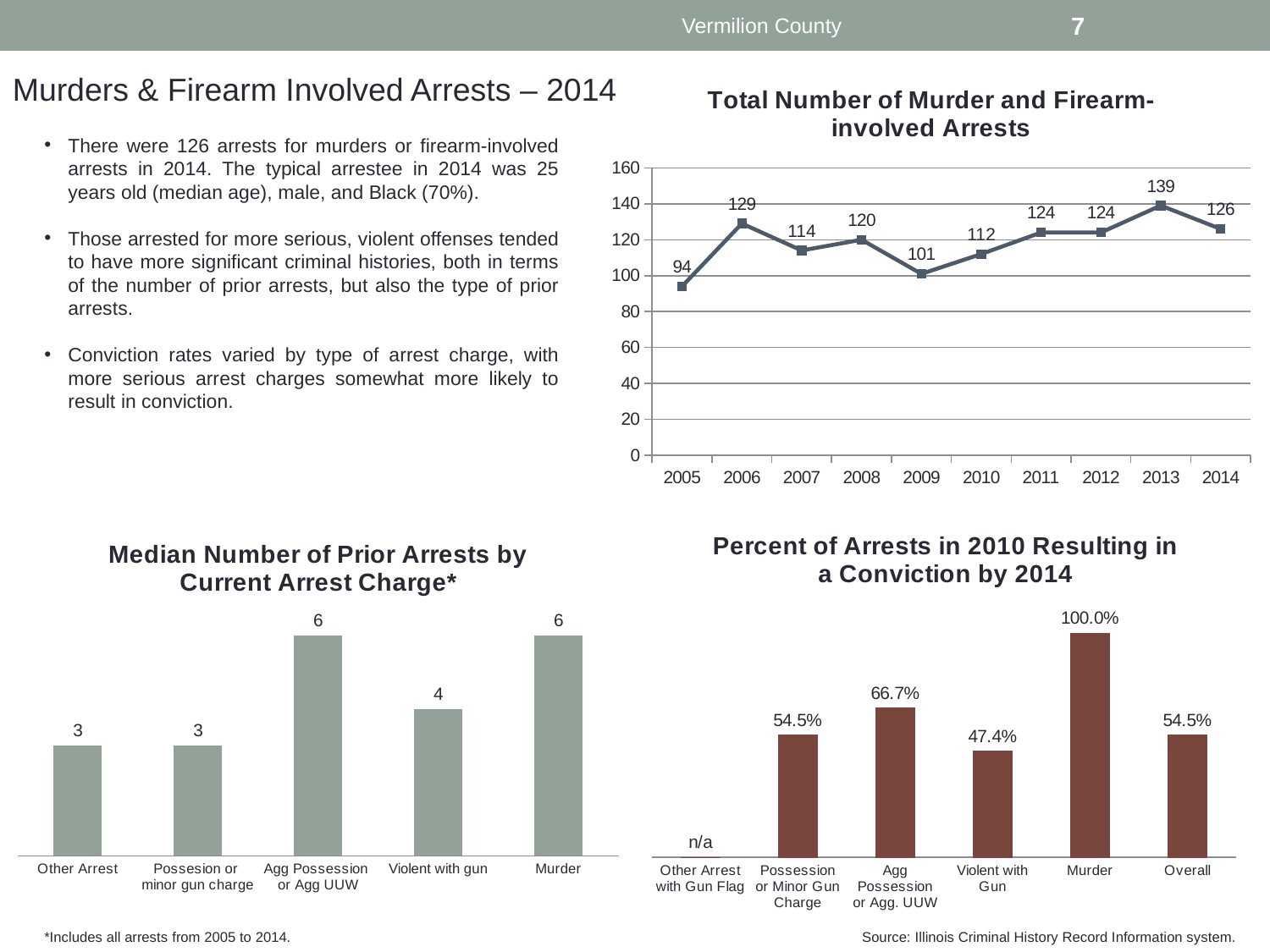

Vermilion County
7
Murders & Firearm Involved Arrests – 2014

[unsupported chart]

There were 126 arrests for murders or firearm-involved arrests in 2014. The typical arrestee in 2014 was 25 years old (median age), male, and Black (70%).

Those arrested for more serious, violent offenses tended to have more significant criminal histories, both in terms of the number of prior arrests, but also the type of prior arrests.

Conviction rates varied by type of arrest charge, with more serious arrest charges somewhat more likely to result in conviction.

### Chart: Median Number of Prior Arrests by Current Arrest Charge*

| Category | Vermilion |
|---|---|
| Other Arrest | 3.0 |
| Possesion or
minor gun charge | 3.0 |
| Agg Possession
or Agg UUW | 6.0 |
| Violent with gun | 4.0 |
| Murder | 6.0 |

### Chart: Percent of Arrests in 2010 Resulting in a Conviction by 2014

| Category | Vermilion |
|---|---|
| Other Arrest with Gun Flag | 0.0 |
| Possession or Minor Gun Charge | 0.5454545454545454 |
| Agg Possession or Agg. UUW | 0.6666666666666665 |
| Violent with Gun | 0.47368421052631576 |
| Murder | 1.0 |
| Overall | 0.5446428571428571 |
*Includes all arrests from 2005 to 2014.
Source: Illinois Criminal History Record Information system.